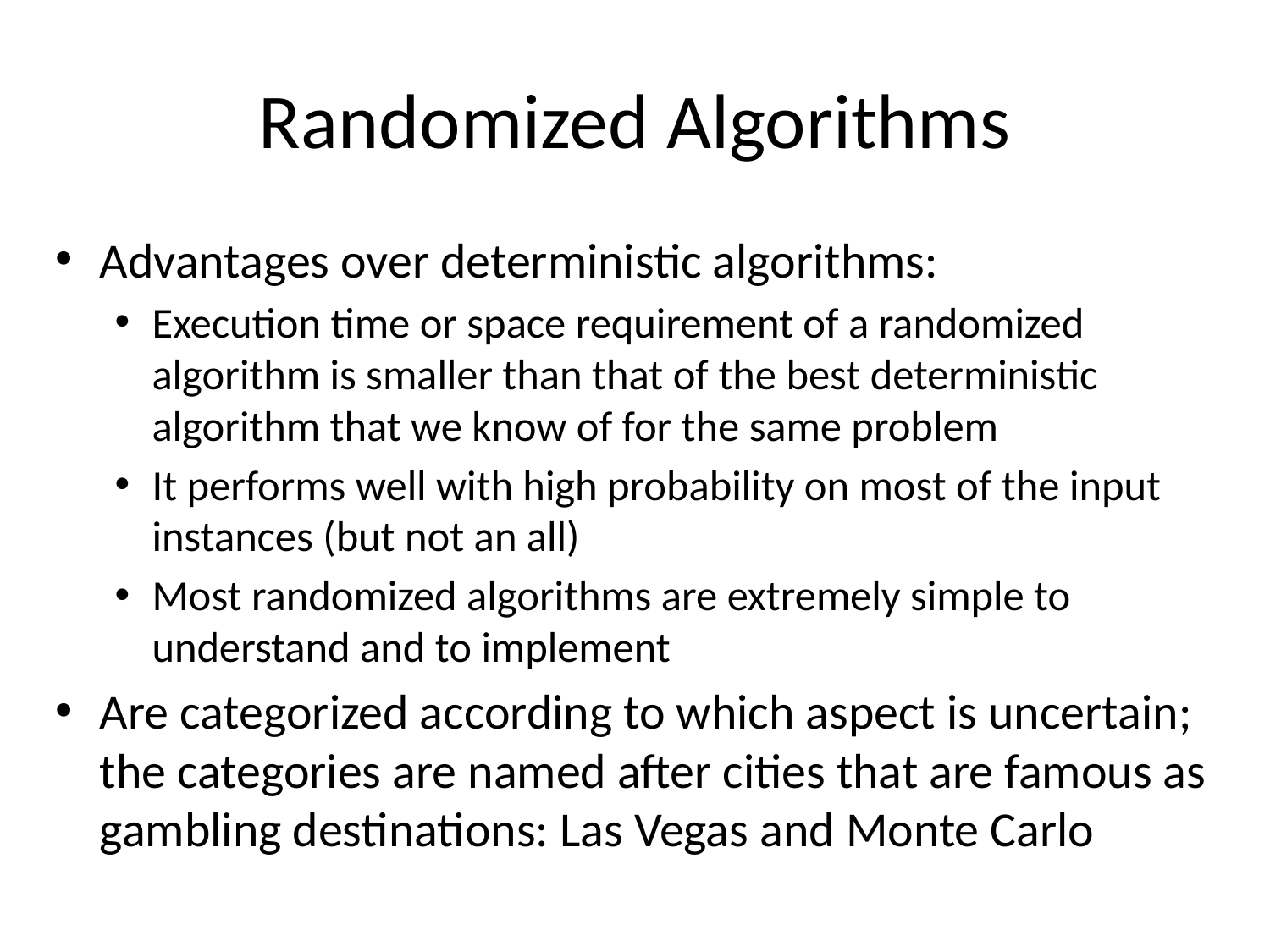

# Randomized Algorithms
Advantages over deterministic algorithms:
Execution time or space requirement of a randomized algorithm is smaller than that of the best deterministic algorithm that we know of for the same problem
It performs well with high probability on most of the input instances (but not an all)
Most randomized algorithms are extremely simple to understand and to implement
Are categorized according to which aspect is uncertain; the categories are named after cities that are famous as gambling destinations: Las Vegas and Monte Carlo